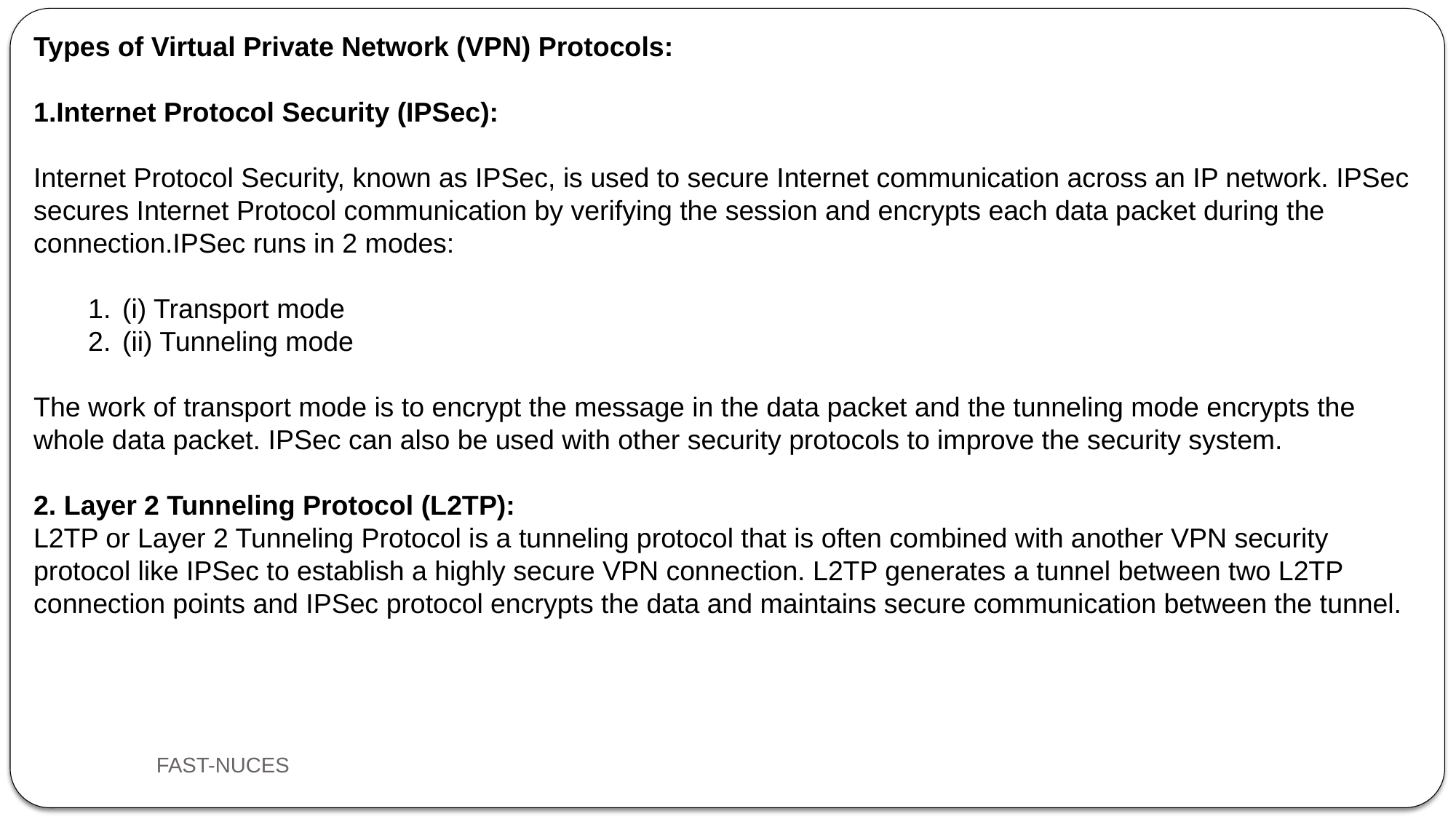

Types of Virtual Private Network (VPN) Protocols:

Internet Protocol Security (IPSec):
Internet Protocol Security, known as IPSec, is used to secure Internet communication across an IP network. IPSec secures Internet Protocol communication by verifying the session and encrypts each data packet during the connection.IPSec runs in 2 modes:

(i) Transport mode
(ii) Tunneling mode

The work of transport mode is to encrypt the message in the data packet and the tunneling mode encrypts the whole data packet. IPSec can also be used with other security protocols to improve the security system.

2. Layer 2 Tunneling Protocol (L2TP):
L2TP or Layer 2 Tunneling Protocol is a tunneling protocol that is often combined with another VPN security protocol like IPSec to establish a highly secure VPN connection. L2TP generates a tunnel between two L2TP connection points and IPSec protocol encrypts the data and maintains secure communication between the tunnel.

FAST-NUCES